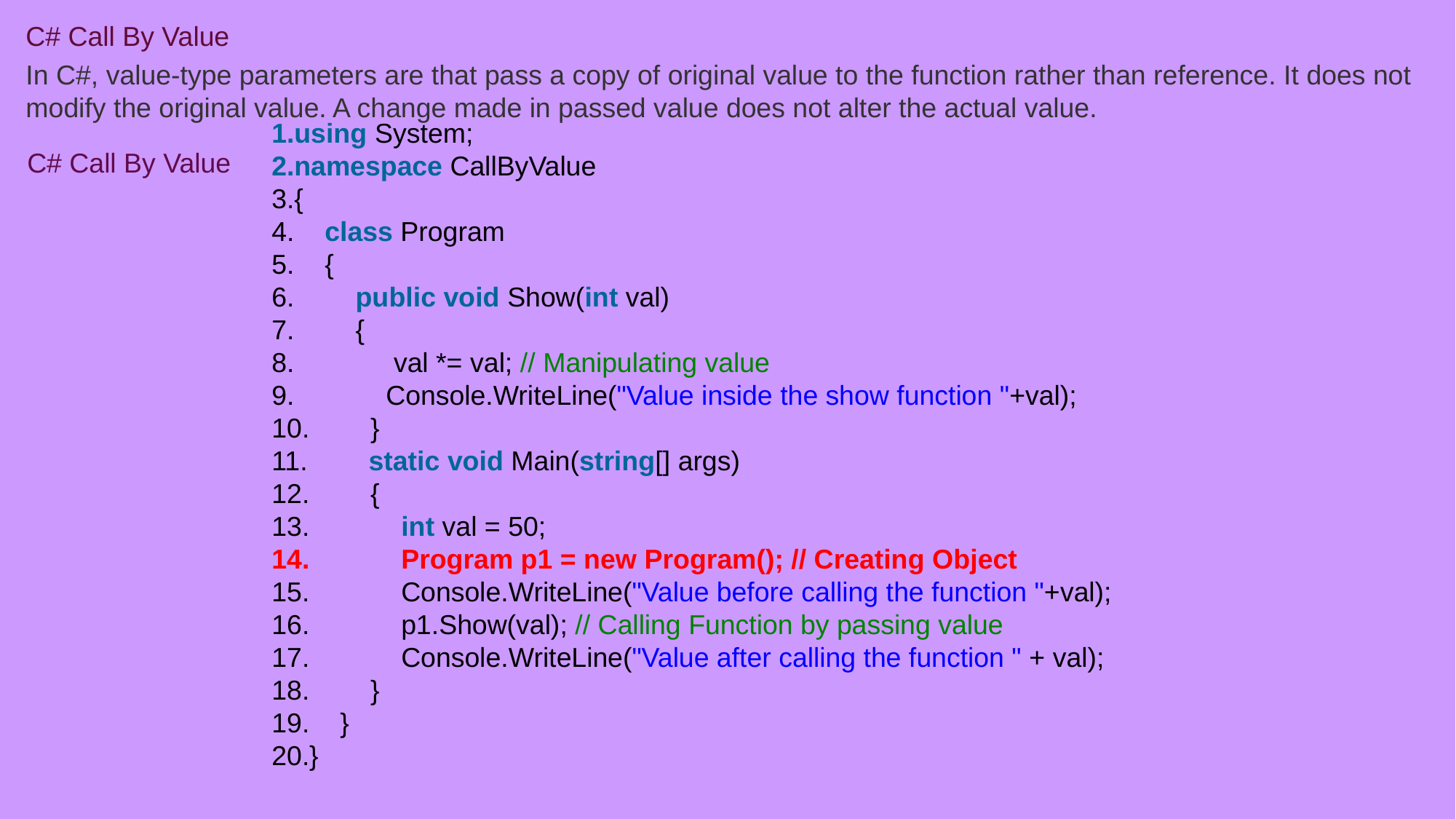

C# Call By Value

In C#, value-type parameters are that pass a copy of original value to the function rather than reference. It does not modify the original value. A change made in passed value does not alter the actual value.
using System;
namespace CallByValue
{
    class Program
    {
        public void Show(int val)
        {
             val *= val; // Manipulating value
            Console.WriteLine("Value inside the show function "+val);
        }
        static void Main(string[] args)
        {
            int val = 50;
            Program p1 = new Program(); // Creating Object
            Console.WriteLine("Value before calling the function "+val);
            p1.Show(val); // Calling Function by passing value
            Console.WriteLine("Value after calling the function " + val);
        }
    }
}
C# Call By Value